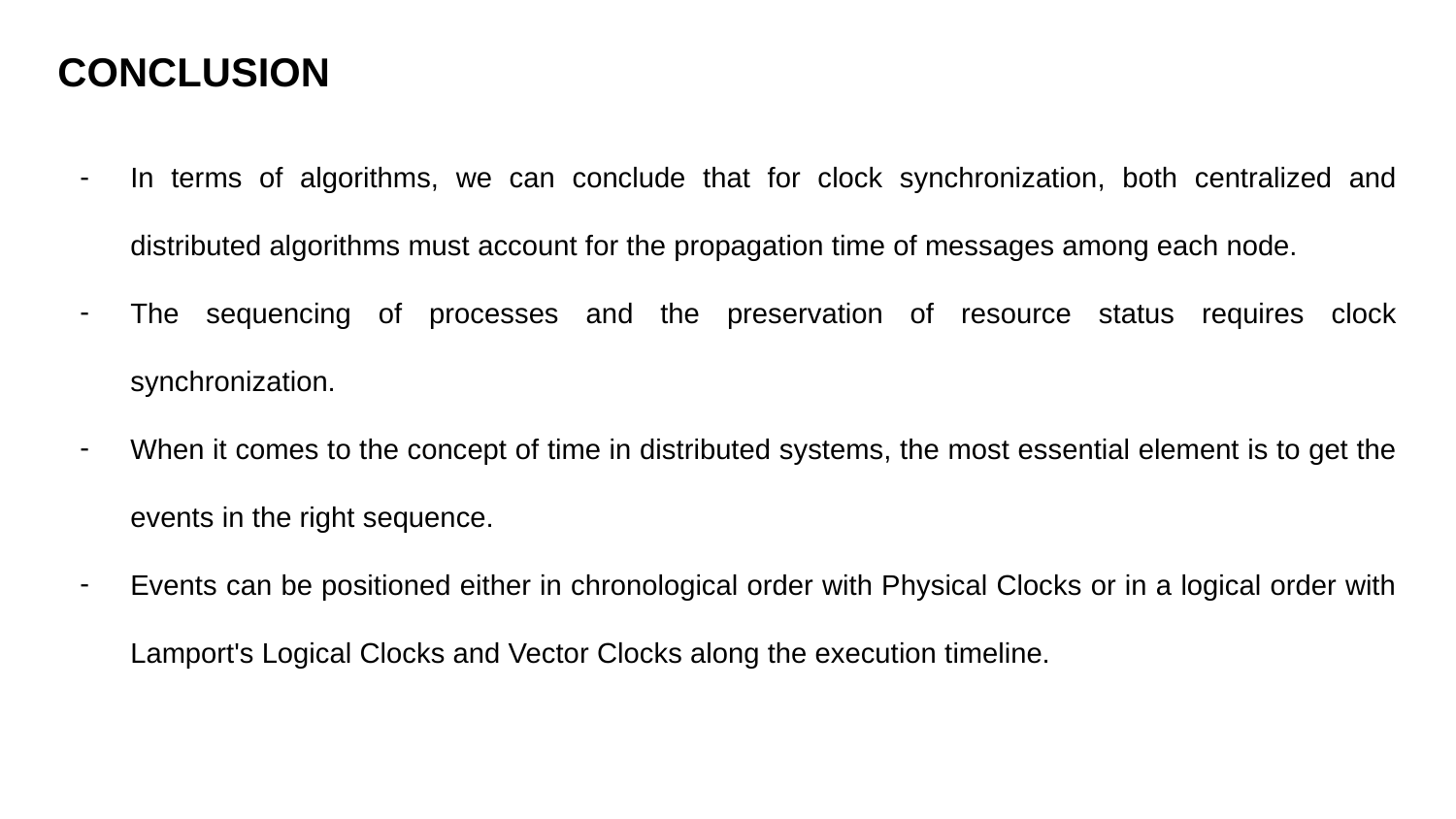

CONCLUSION
In terms of algorithms, we can conclude that for clock synchronization, both centralized and distributed algorithms must account for the propagation time of messages among each node.
The sequencing of processes and the preservation of resource status requires clock synchronization.
When it comes to the concept of time in distributed systems, the most essential element is to get the events in the right sequence.
Events can be positioned either in chronological order with Physical Clocks or in a logical order with Lamport's Logical Clocks and Vector Clocks along the execution timeline.